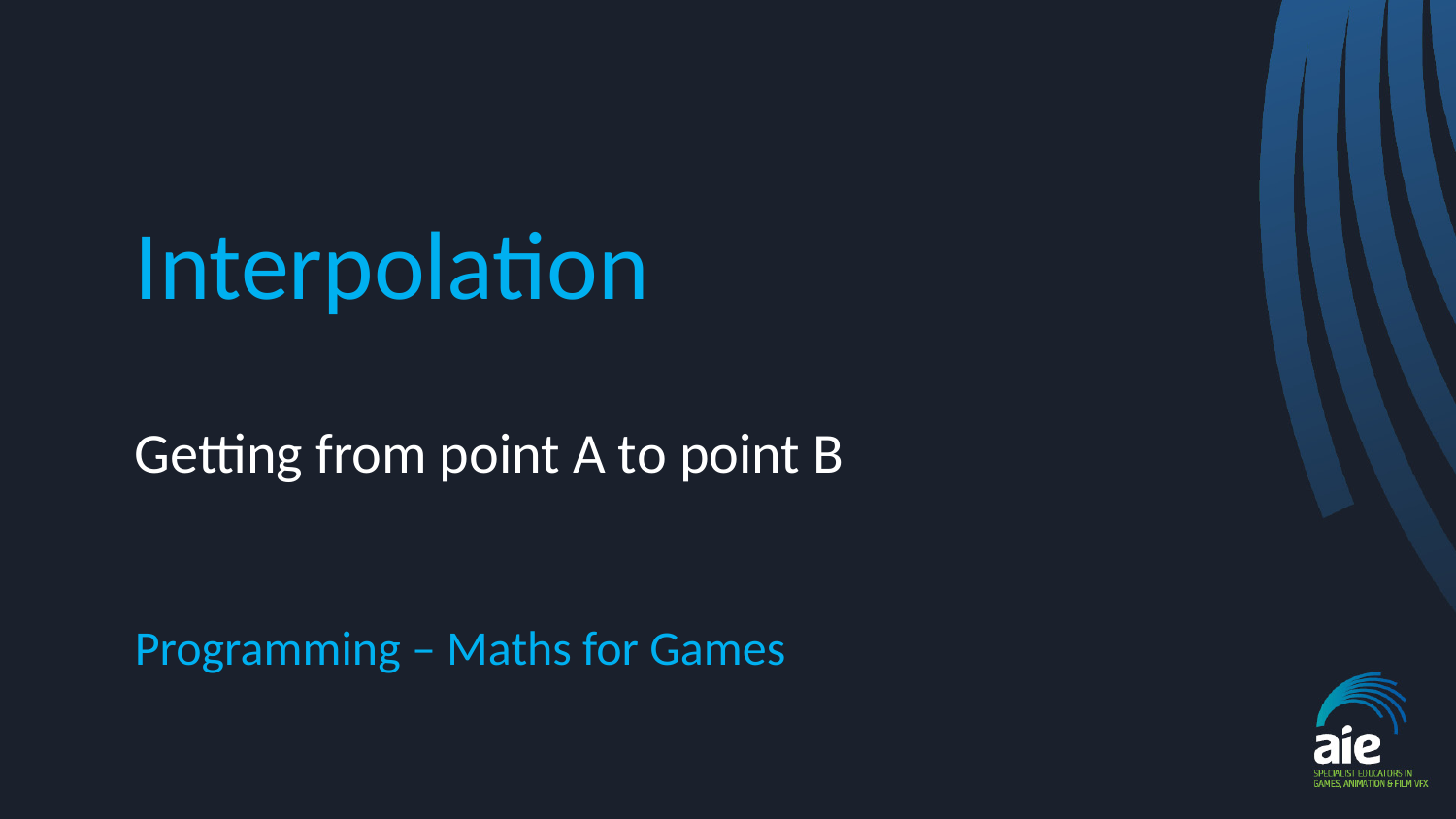

# Interpolation
Getting from point A to point B
Programming – Maths for Games